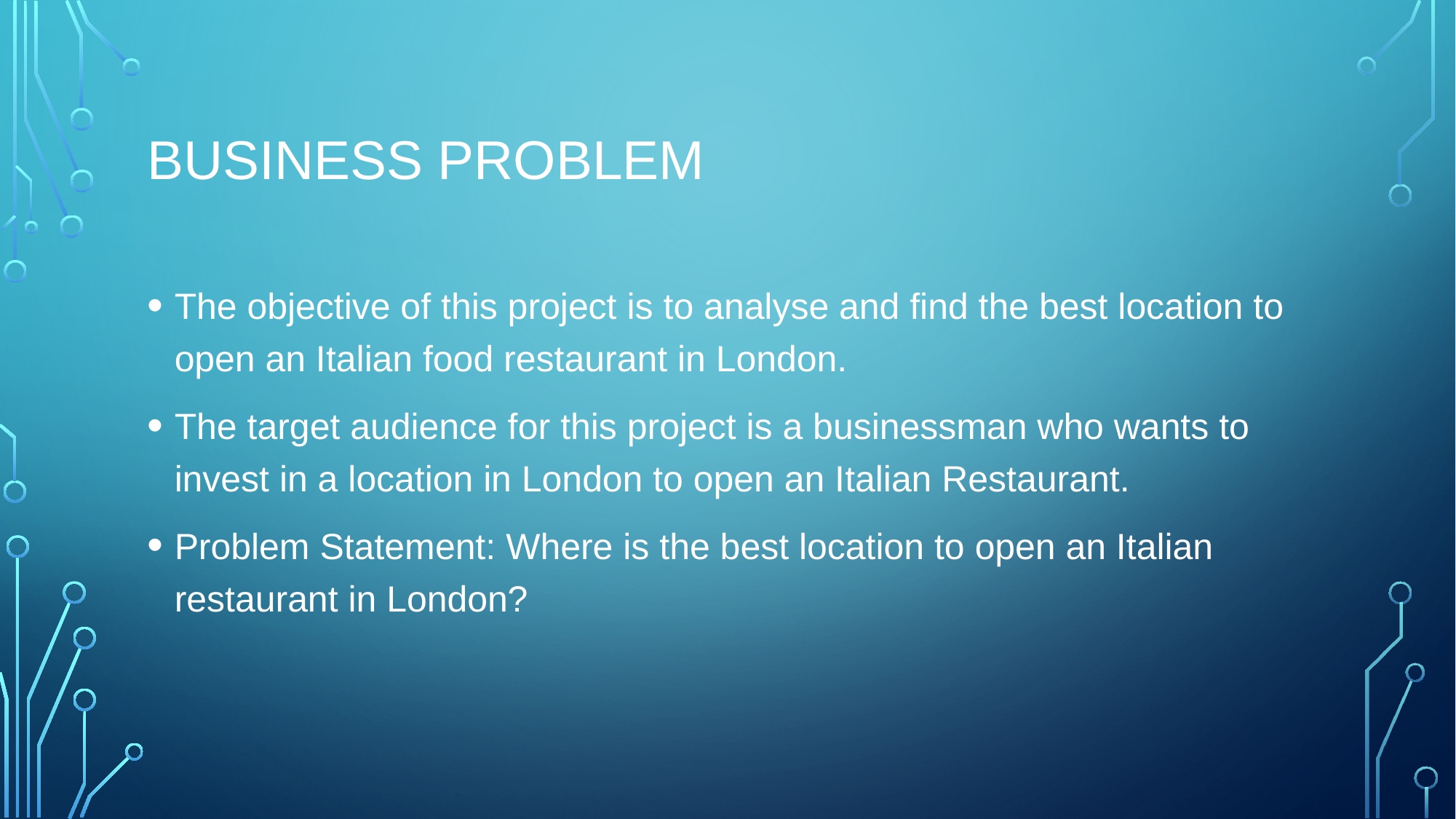

# Business problem
The objective of this project is to analyse and find the best location to open an Italian food restaurant in London.
The target audience for this project is a businessman who wants to invest in a location in London to open an Italian Restaurant.
Problem Statement: Where is the best location to open an Italian restaurant in London?